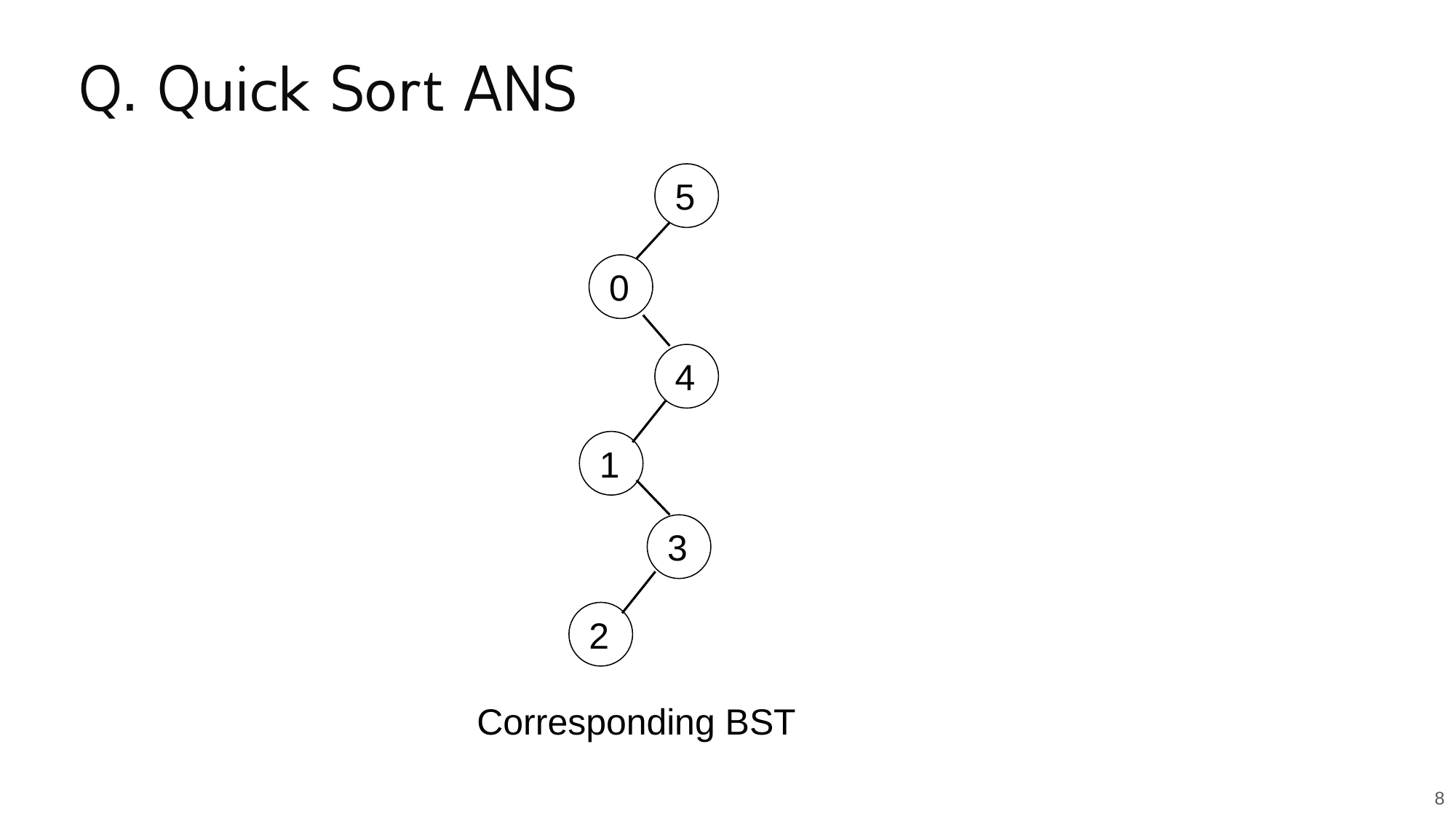

# Q. Quick Sort ANS
5

0

4

1

3

2
Corresponding BST